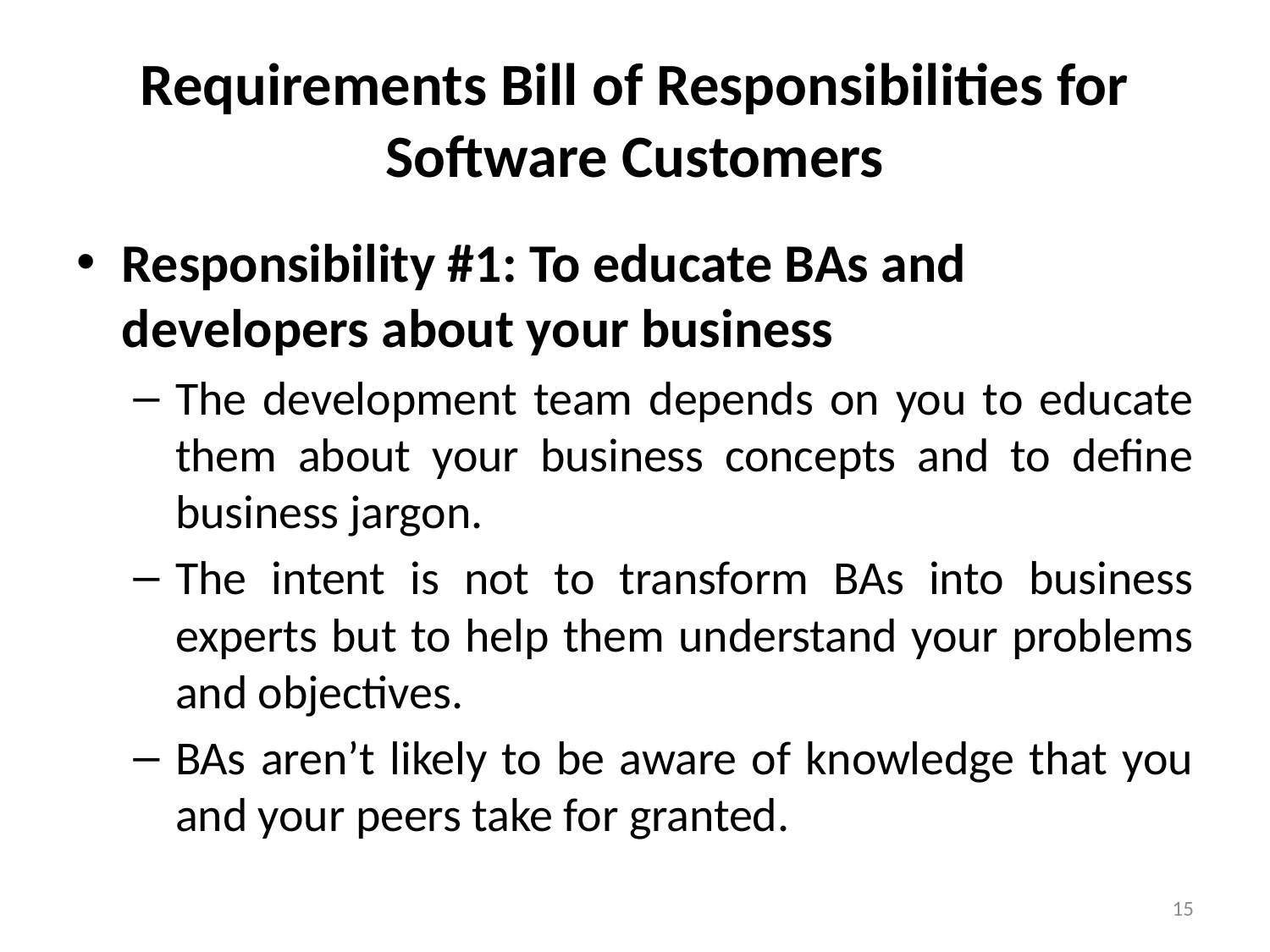

# Requirements Bill of Responsibilities for Software Customers
Responsibility #1: To educate BAs and developers about your business
The development team depends on you to educate them about your business concepts and to define business jargon.
The intent is not to transform BAs into business experts but to help them understand your problems and objectives.
BAs aren’t likely to be aware of knowledge that you and your peers take for granted.
15